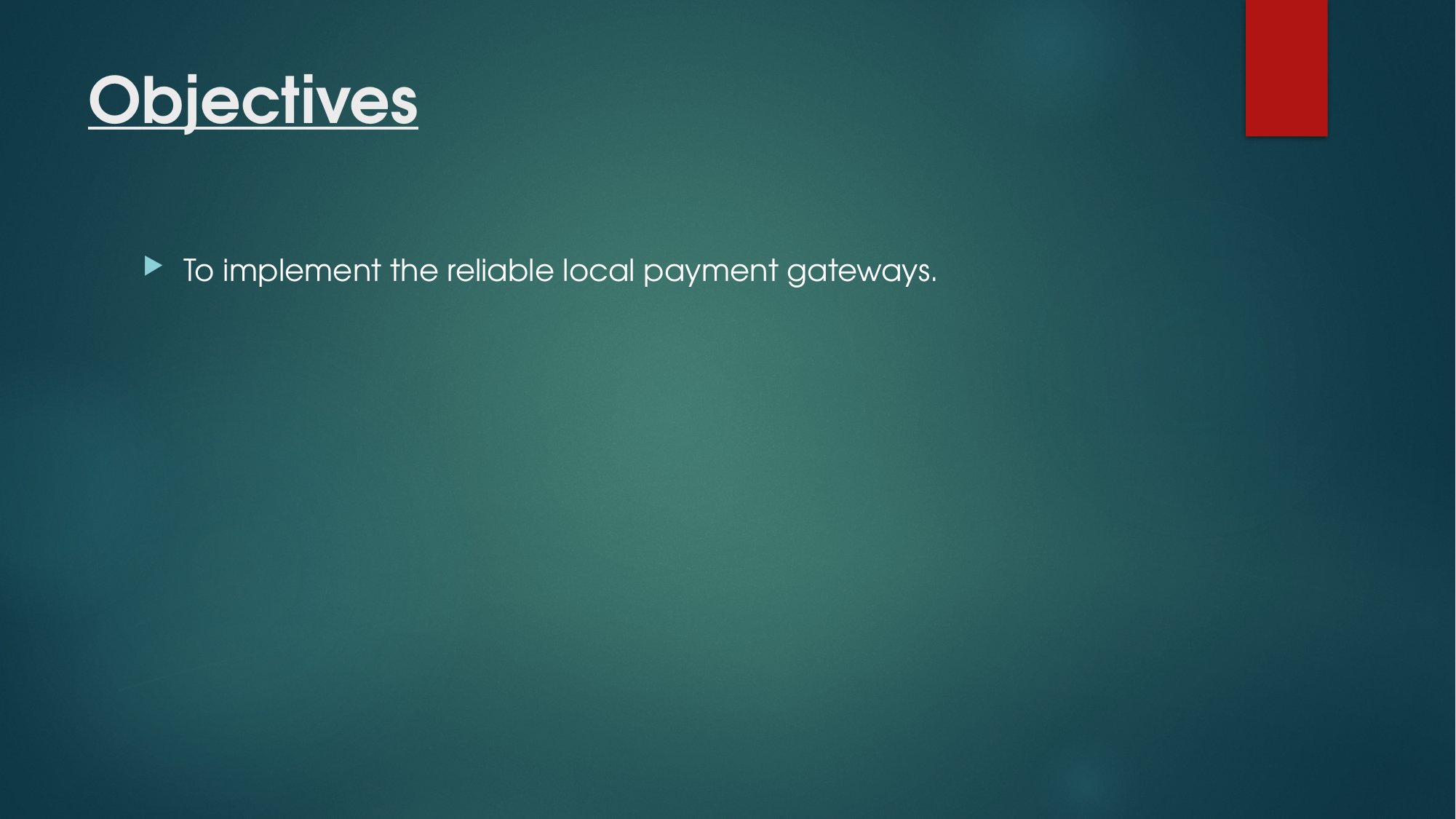

# Objectives
To implement the reliable local payment gateways.